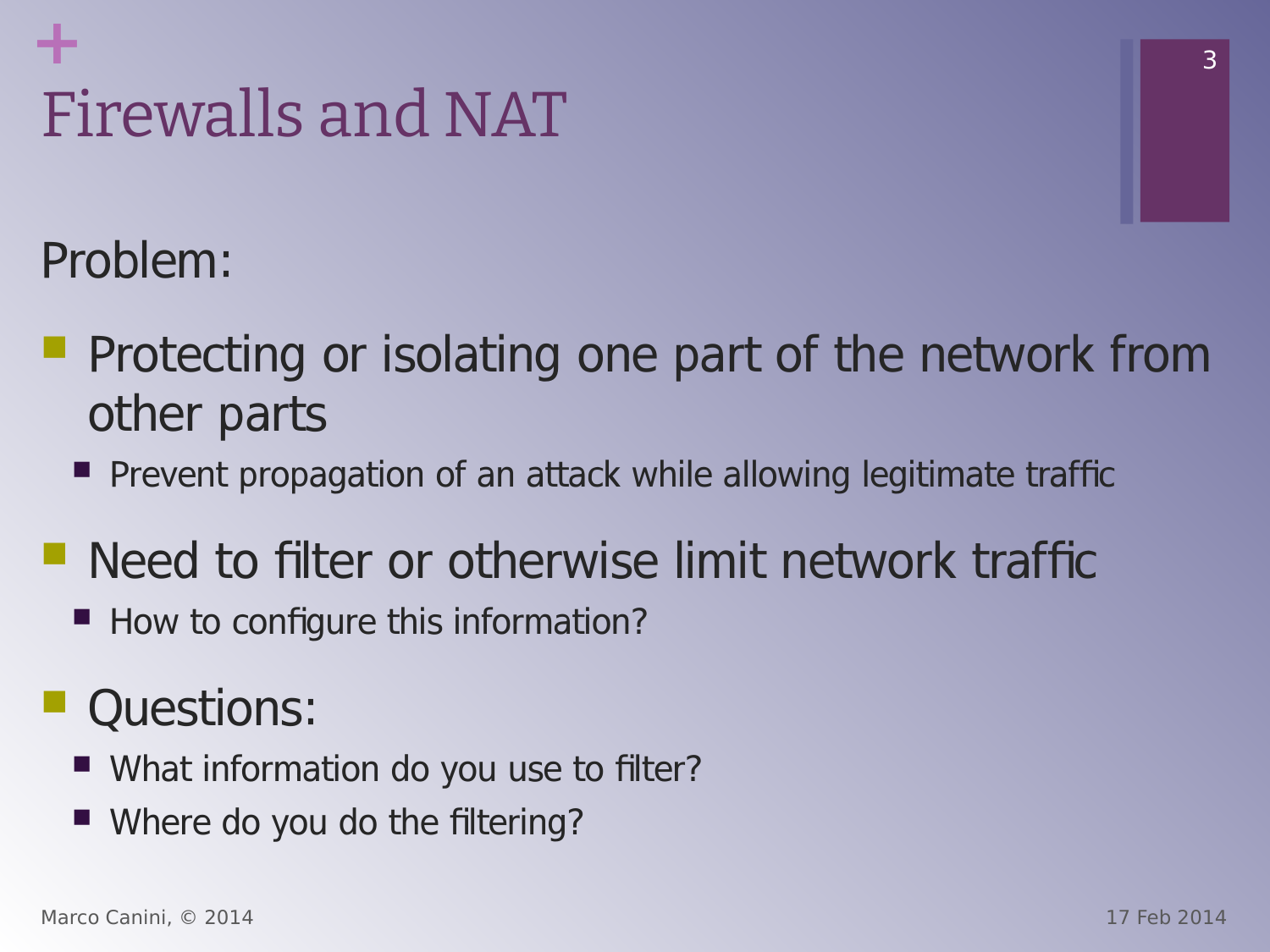

3
# Firewalls and NAT
Problem:
Protecting or isolating one part of the network from other parts
Prevent propagation of an attack while allowing legitimate traffic
Need to filter or otherwise limit network traffic
How to configure this information?
Questions:
What information do you use to filter?
Where do you do the filtering?
Marco Canini, © 2014
17 Feb 2014